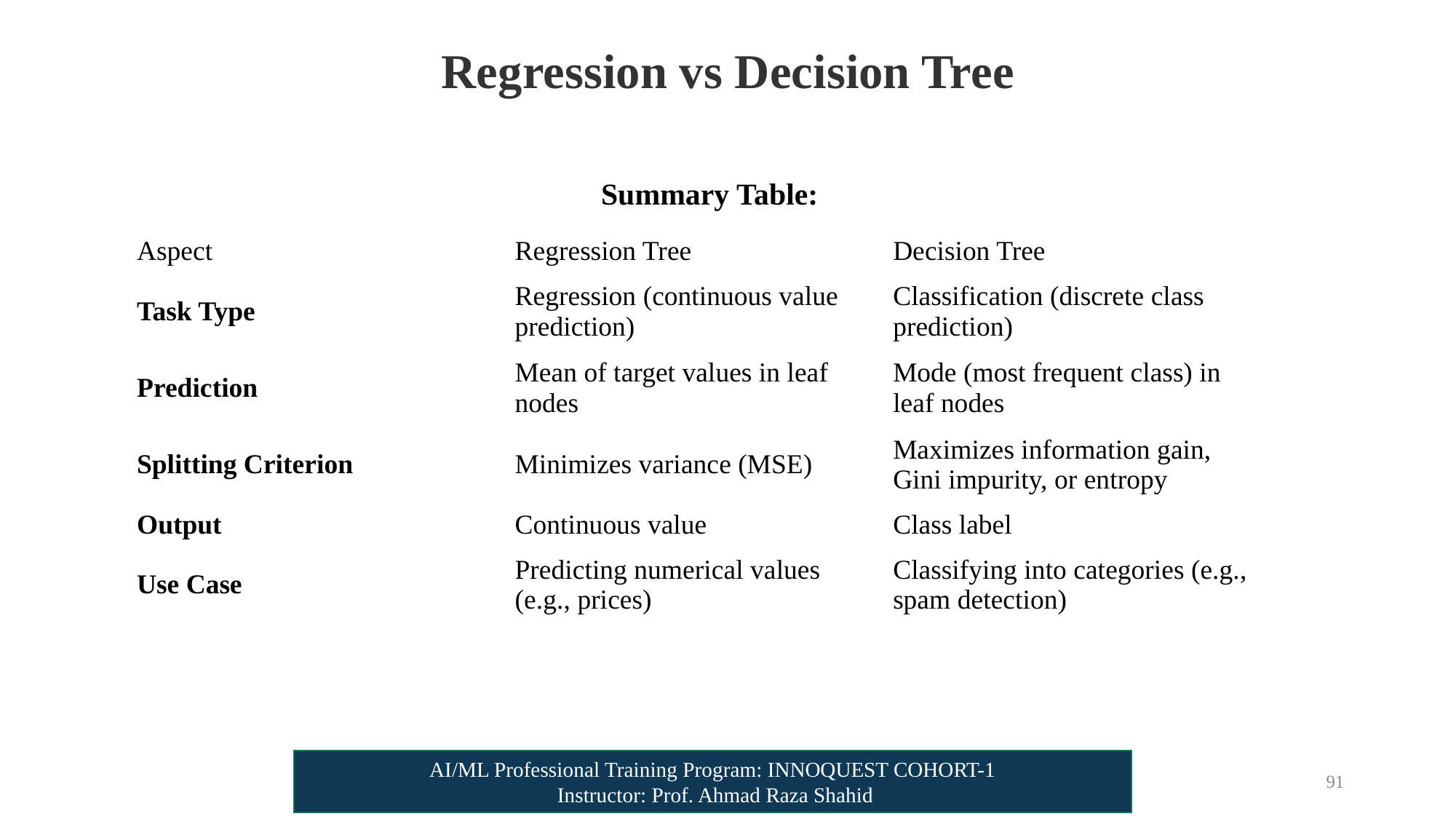

# Regression vs Decision Tree
Summary Table:

| Aspect | Regression Tree | Decision Tree |
| --- | --- | --- |
| Task Type | Regression (continuous value prediction) | Classification (discrete class prediction) |
| Prediction | Mean of target values in leaf nodes | Mode (most frequent class) in leaf nodes |
| Splitting Criterion | Minimizes variance (MSE) | Maximizes information gain, Gini impurity, or entropy |
| Output | Continuous value | Class label |
| Use Case | Predicting numerical values (e.g., prices) | Classifying into categories (e.g., spam detection) |
AI/ML Professional Training Program: INNOQUEST COHORT-1
 Instructor: Prof. Ahmad Raza Shahid
91